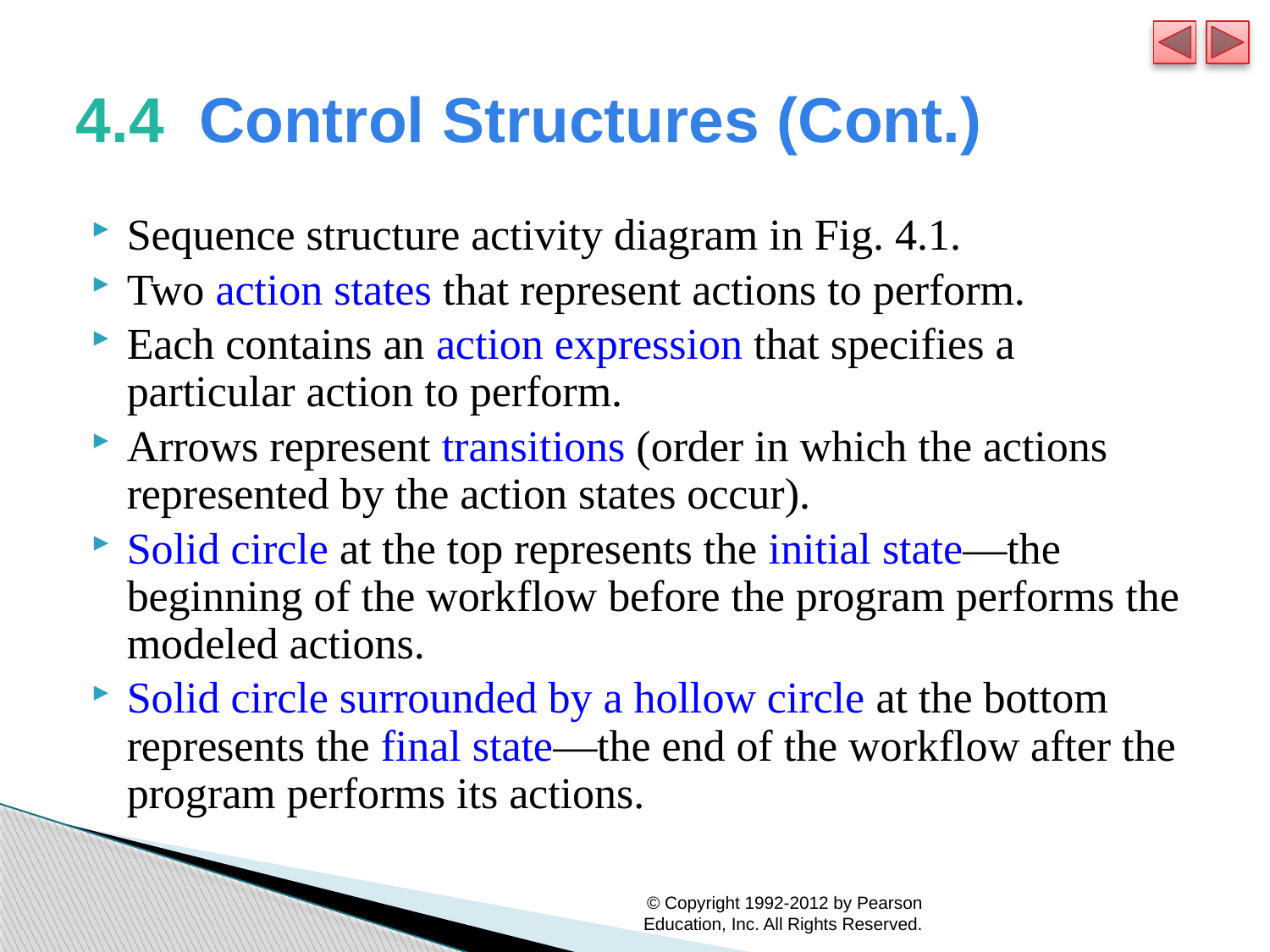

# 4.4  Control Structures (Cont.)
Sequence structure activity diagram in Fig. 4.1.
Two action states that represent actions to perform.
Each contains an action expression that specifies a particular action to perform.
Arrows represent transitions (order in which the actions represented by the action states occur).
Solid circle at the top represents the initial state—the beginning of the workflow before the program performs the modeled actions.
Solid circle surrounded by a hollow circle at the bottom represents the final state—the end of the workflow after the program performs its actions.
© Copyright 1992-2012 by Pearson Education, Inc. All Rights Reserved.